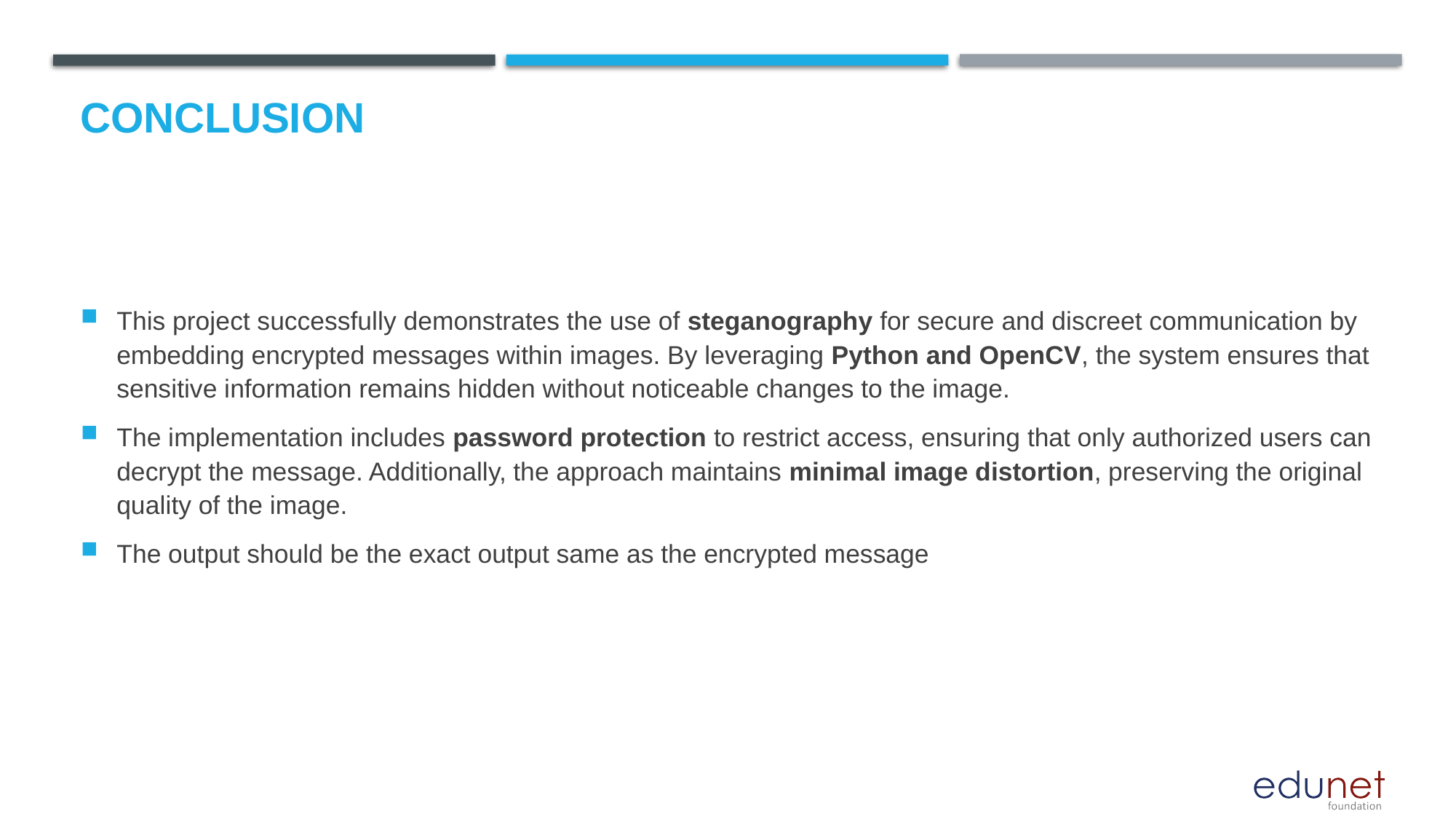

# Conclusion
This project successfully demonstrates the use of steganography for secure and discreet communication by embedding encrypted messages within images. By leveraging Python and OpenCV, the system ensures that sensitive information remains hidden without noticeable changes to the image.
The implementation includes password protection to restrict access, ensuring that only authorized users can decrypt the message. Additionally, the approach maintains minimal image distortion, preserving the original quality of the image.
The output should be the exact output same as the encrypted message